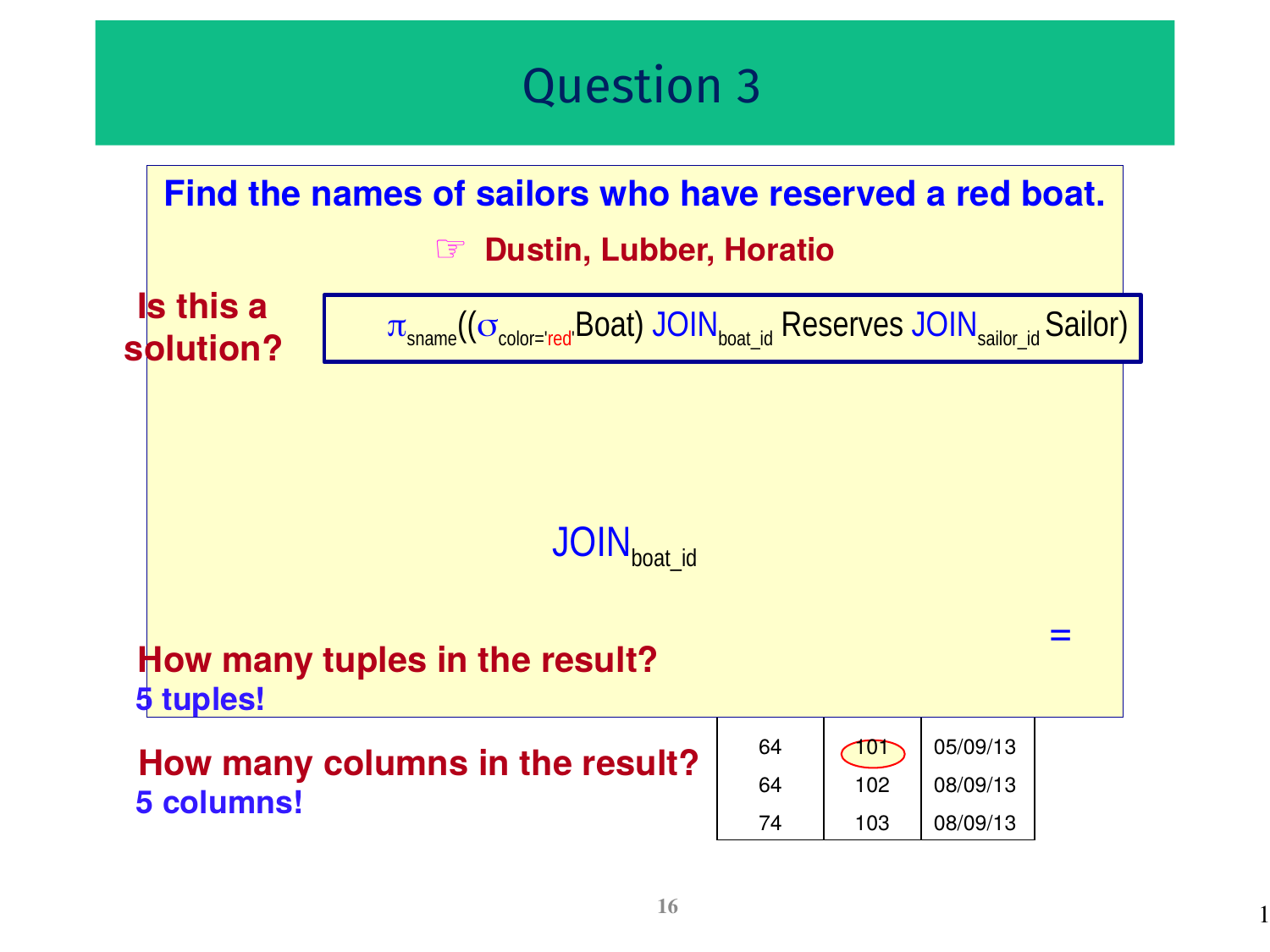

# Question 3
Find the names of sailors who have reserved a red boat.
Dustin, Lubber, Horatio
Is this a solution?
πsname((σcolor='red'Boat) JOINboat_id Reserves JOINsailor_id Sailor)
| Reserves |  |  |
| --- | --- | --- |
| sailor\_id | boat\_id | rdate |
| 22 | 101 | 10/10/13 |
| 22 | 102 | 10/10/13 |
| 22 | 103 | 08/10/13 |
| 22 | 104 | 07/10/13 |
| 31 | 102 | 10/11/13 |
| 31 | 103 | 06/11/13 |
| 31 | 104 | 12/11/13 |
| 64 | 101 | 05/09/13 |
| 64 | 102 | 08/09/13 |
| 74 | 103 | 08/09/13 |
| σcolor='red'Boat |  |  |
| --- | --- | --- |
| boat\_id | bname | color |
| 102 | Interlake | red |
| 104 | Marine | red |
JOINboat_id

=
How many tuples in the result?
5 tuples!
How many columns in the result?
5 columns!
16